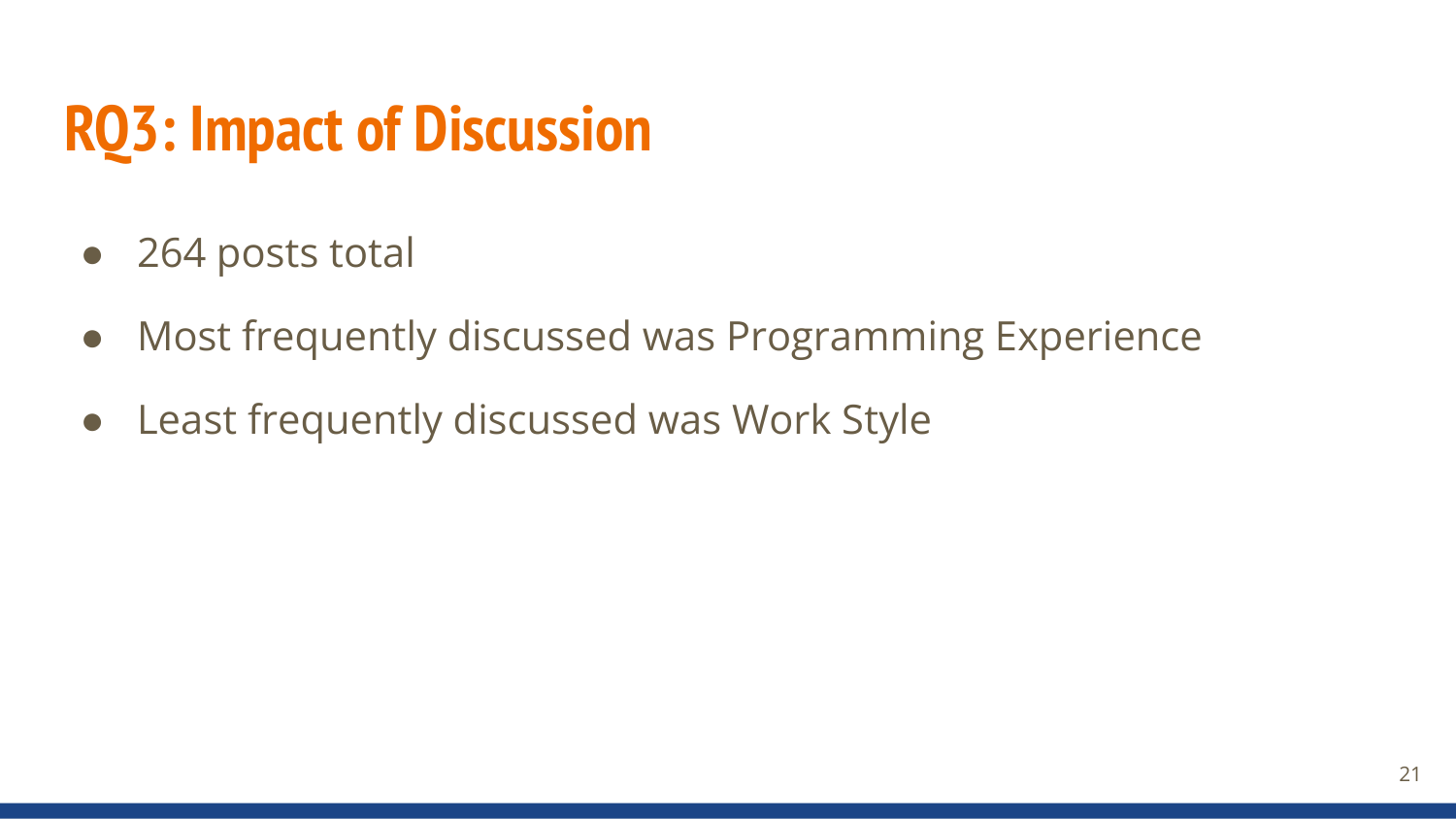

# RQ3: Impact of Discussion
264 posts total
Most frequently discussed was Programming Experience
Least frequently discussed was Work Style
21